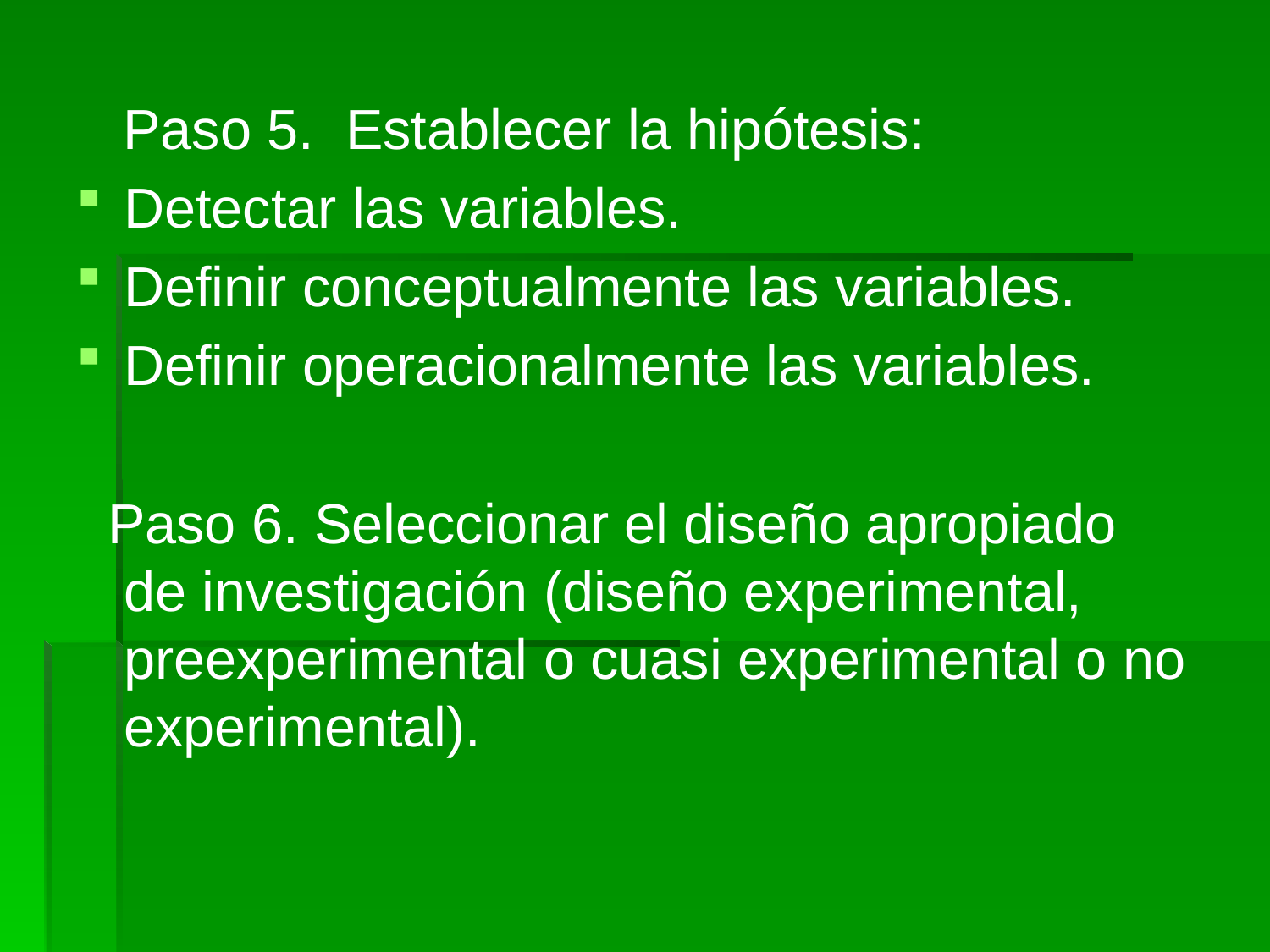

Paso 5.  Establecer la hipótesis:
Detectar las variables.
Definir conceptualmente las variables.
Definir operacionalmente las variables.

  Paso 6. Seleccionar el diseño apropiado de investigación (diseño experimental, preexperimental o cuasi experimental o no experimental).